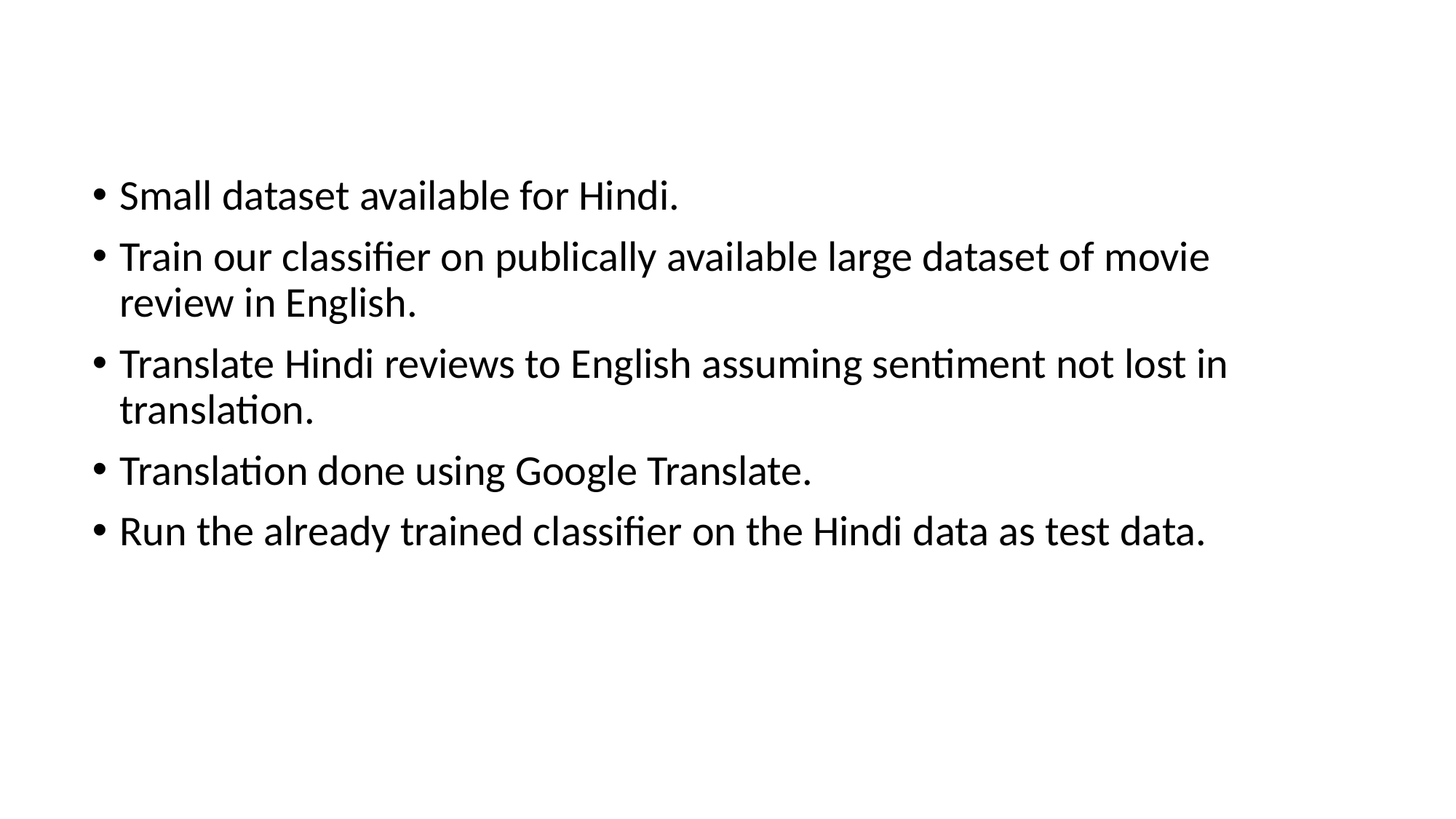

Small dataset available for Hindi.
Train our classifier on publically available large dataset of movie review in English.
Translate Hindi reviews to English assuming sentiment not lost in translation.
Translation done using Google Translate.
Run the already trained classifier on the Hindi data as test data.